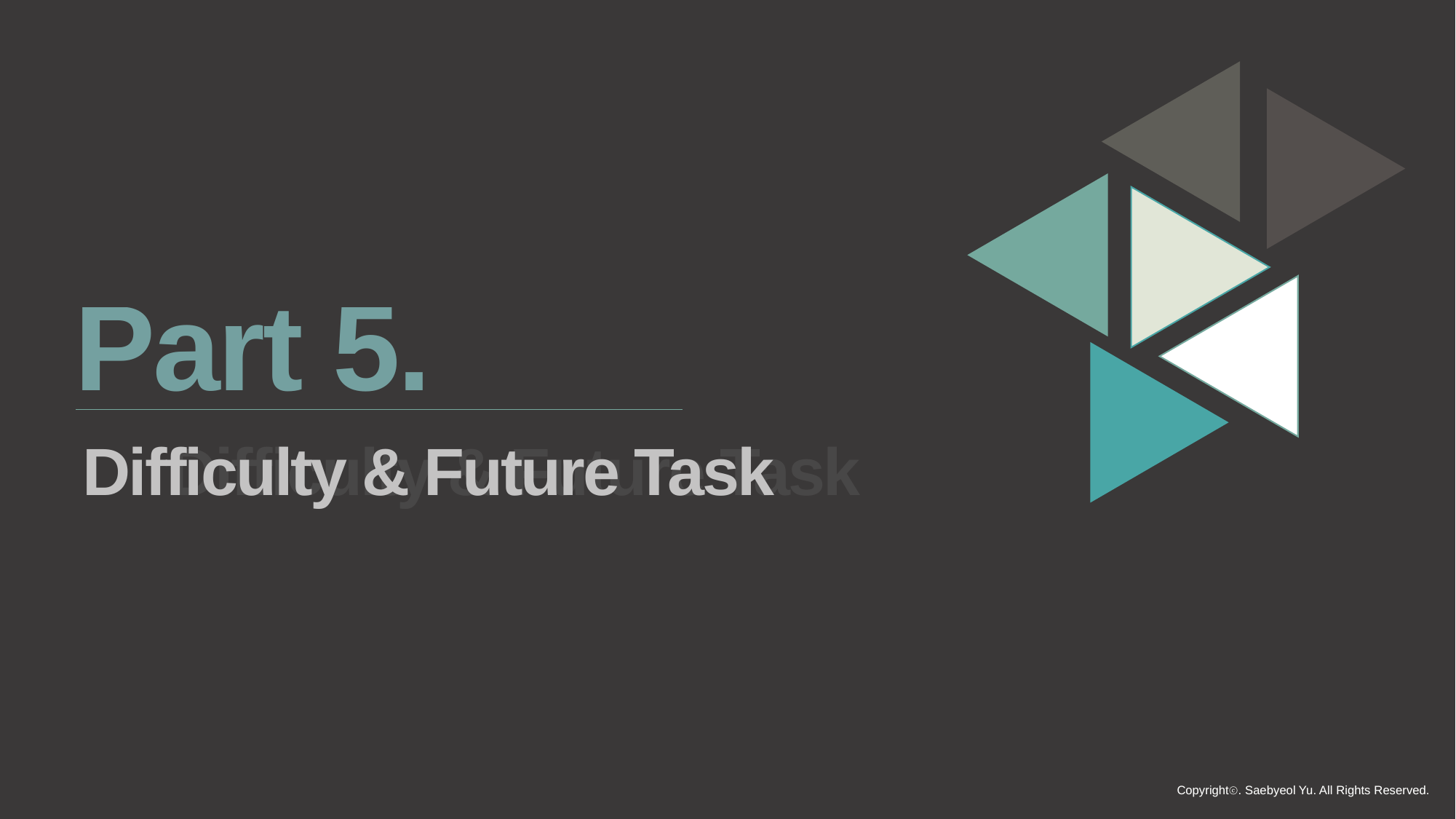

Part 5.
Difficulty & Future Task
Difficulty & Future Task
Copyrightⓒ. Saebyeol Yu. All Rights Reserved.